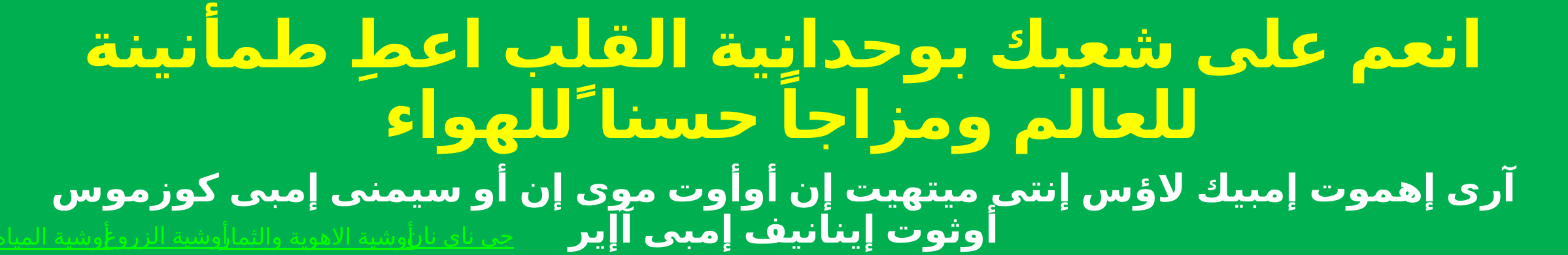

انعم على شعبك بوحدانية القلب اعطِ طمأنينة للعالم ومزاجاً حسنا ًللهواء
آرى إهموت إمبيك لاؤس إنتى ميتهيت إن أوأوت موى إن أو سيمنى إمبى كوزموس أوثوت إينانيف إمبى آإير
جى ناى نان
أوشية الزروع
أوشية الاهوية والثمار
أوشية المياه